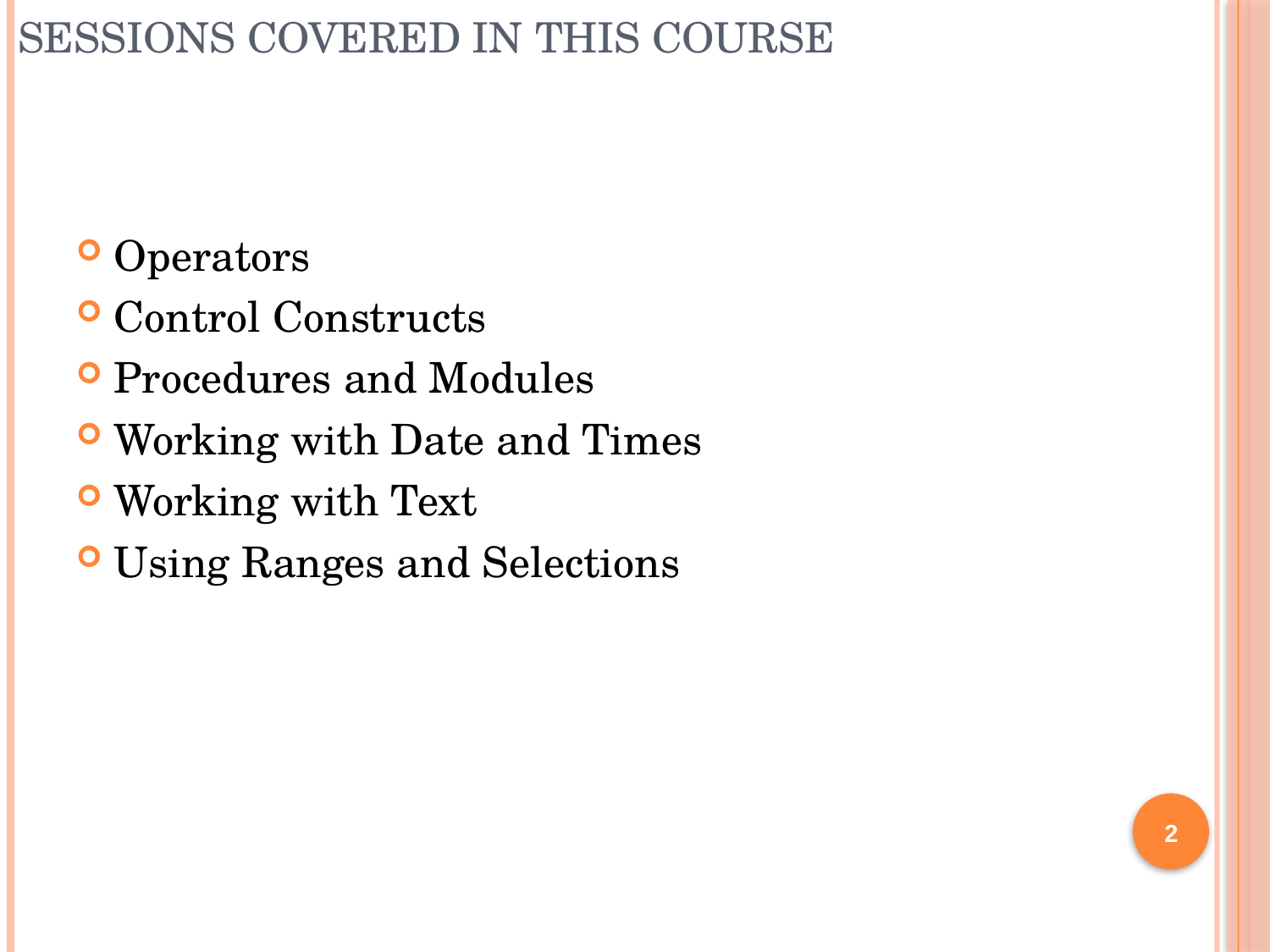

# Sessions covered in this course

Operators
Control Constructs
Procedures and Modules
Working with Date and Times
Working with Text
Using Ranges and Selections

2